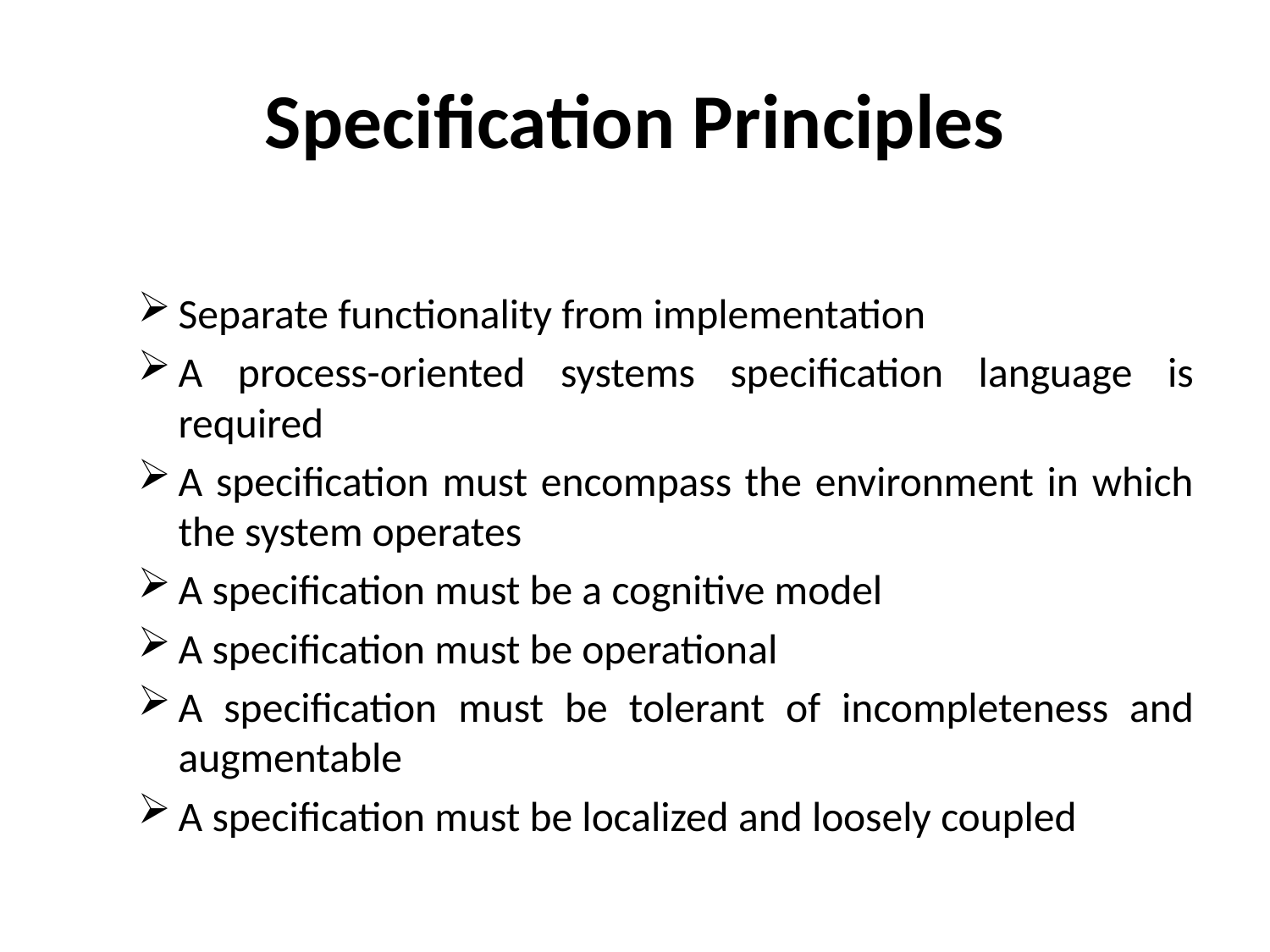

# Specification Principles

Separate functionality from implementation
A process-oriented systems specification language is required
A specification must encompass the environment in which the system operates
A specification must be a cognitive model
A specification must be operational
A specification must be tolerant of incompleteness and augmentable
A specification must be localized and loosely coupled